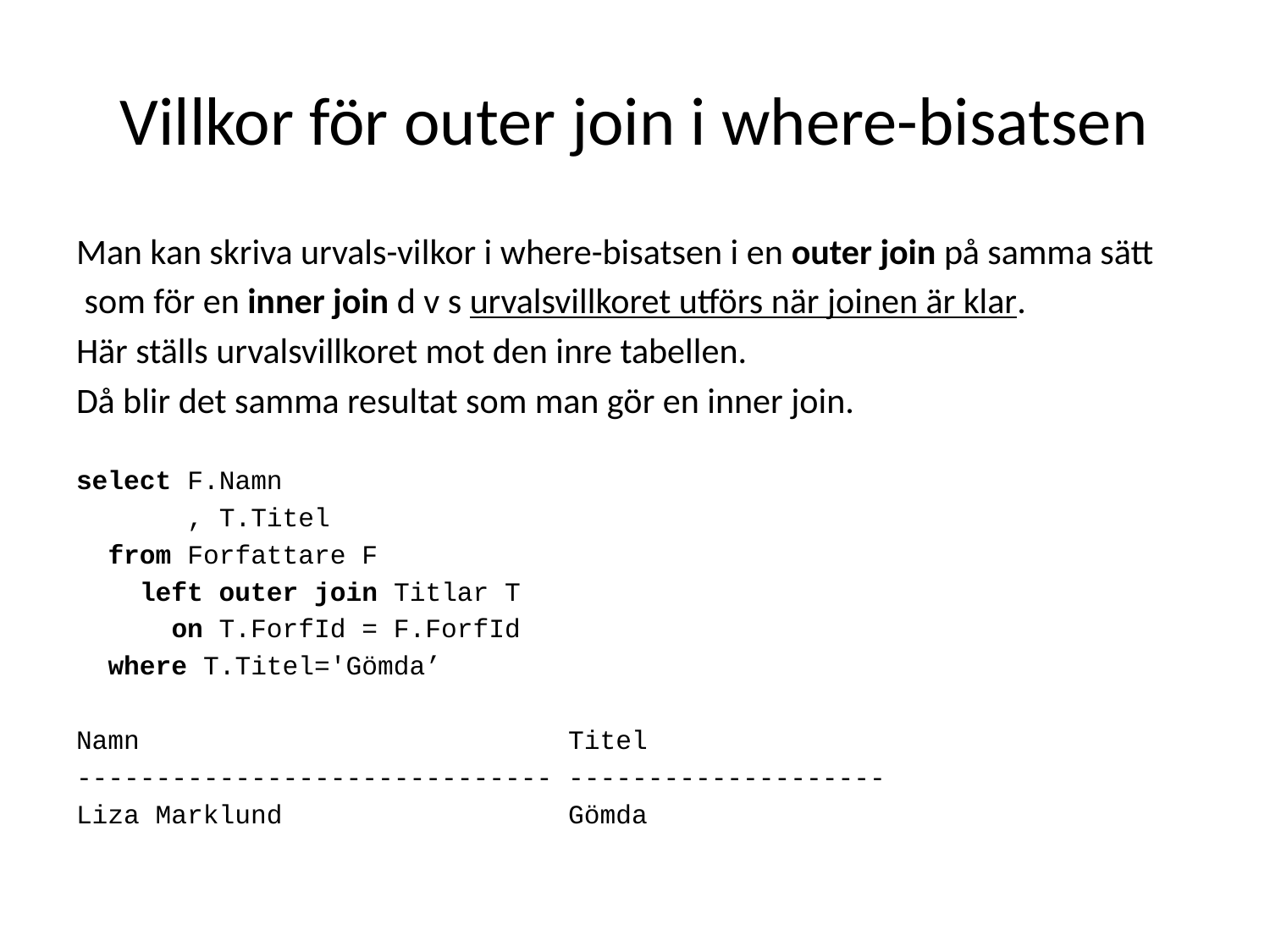

# Villkor för outer join i where-bisatsen
Man kan skriva urvals-vilkor i where-bisatsen i en outer join på samma sätt
 som för en inner join d v s urvalsvillkoret utförs när joinen är klar.
Här ställs urvalsvillkoret mot den inre tabellen.
Då blir det samma resultat som man gör en inner join.

select F.Namn
       , T.Titel
  from Forfattare F
    left outer join Titlar T
      on T.ForfId = F.ForfId
  where T.Titel='Gömda’

Namn                           Titel
------------------------------ --------------------
Liza Marklund                  Gömda